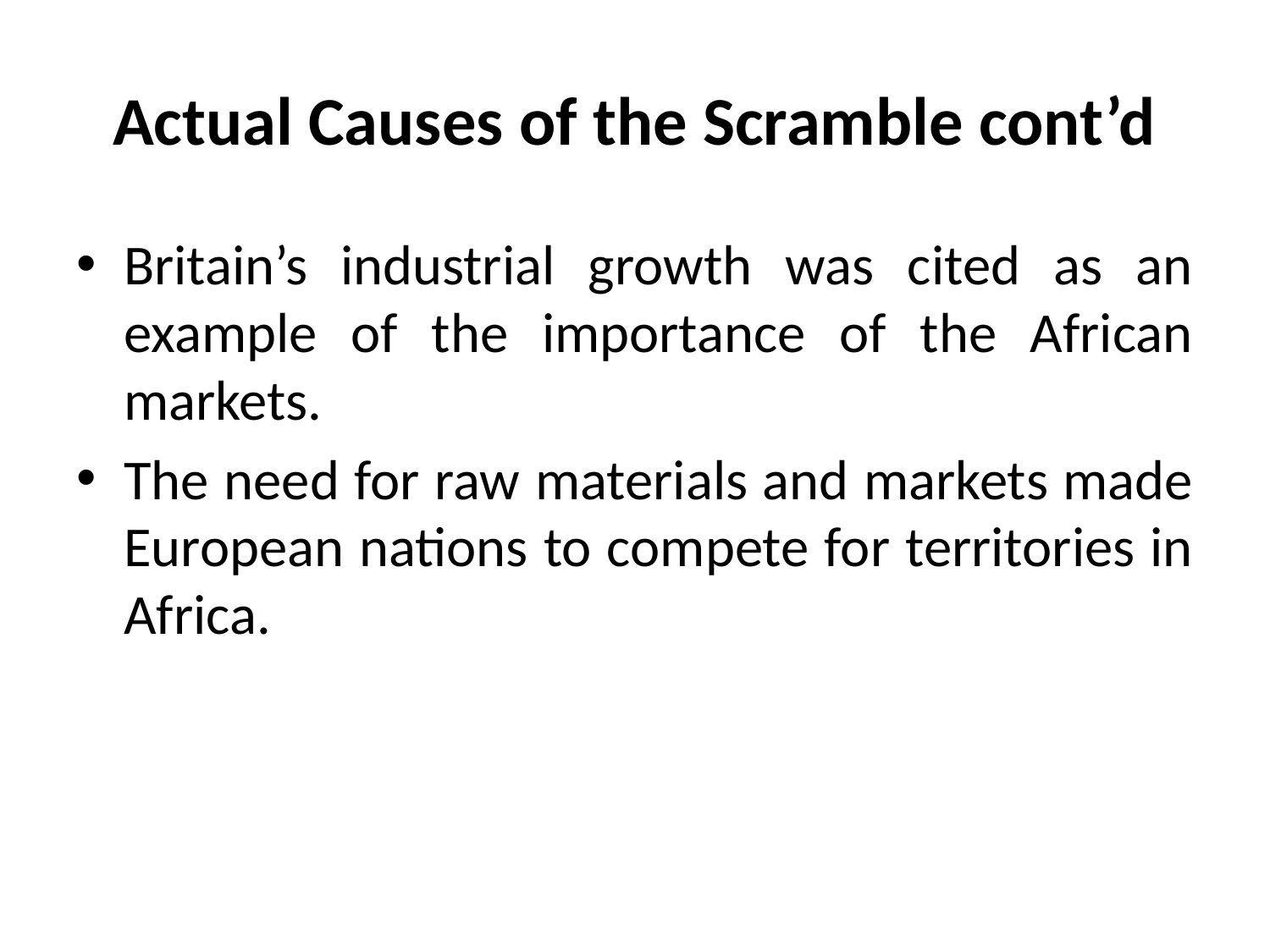

# Actual Causes of the Scramble cont’d
Britain’s industrial growth was cited as an example of the importance of the African markets.
The need for raw materials and markets made European nations to compete for territories in Africa.